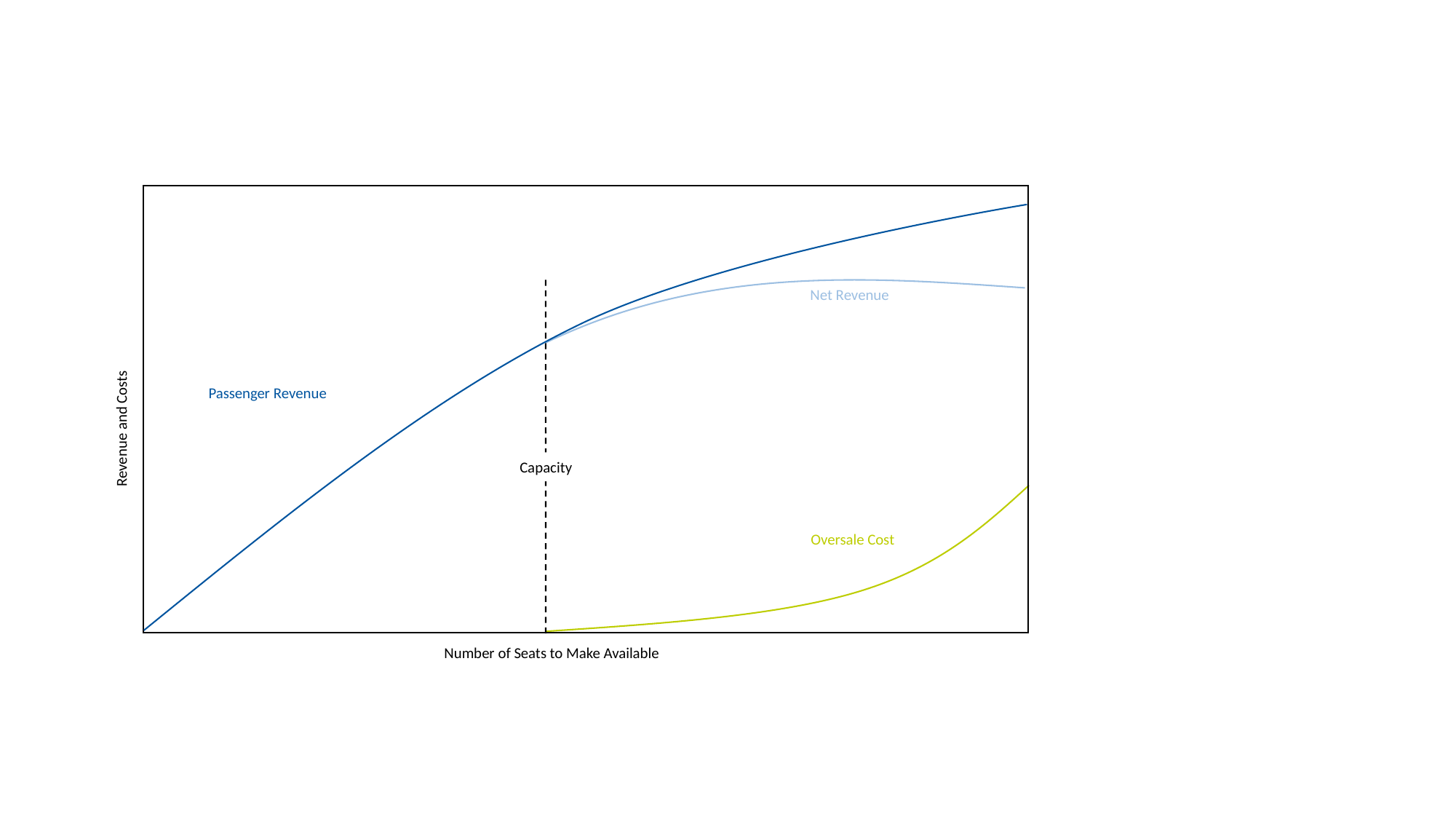

Passenger Revenue

Net Revenue

Oversale Cost
Revenue and Costs
Capacity
Number of Seats to Make Available